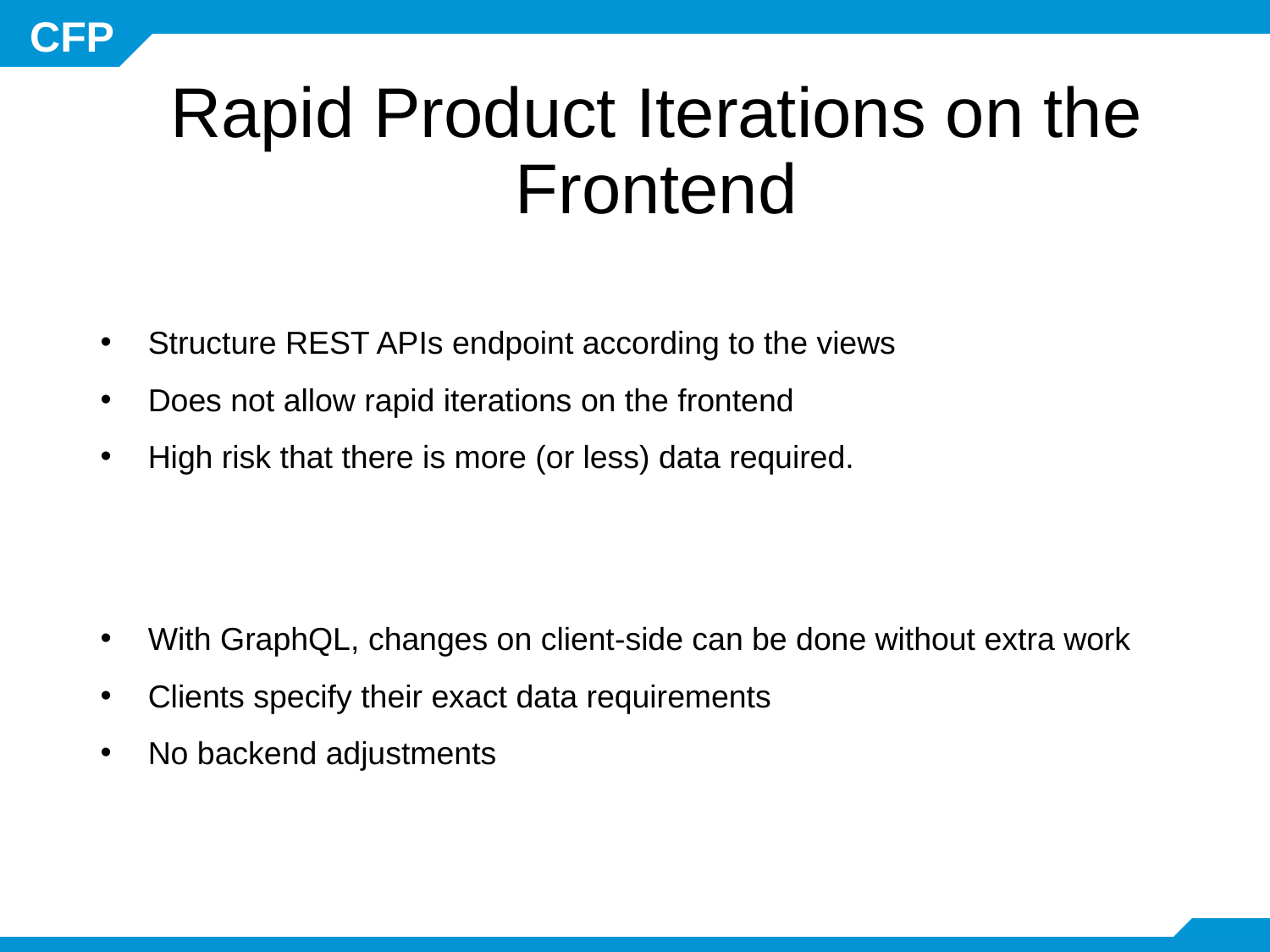

Rapid Product Iterations on the Frontend
Structure REST APIs endpoint according to the views
Does not allow rapid iterations on the frontend
High risk that there is more (or less) data required.

With GraphQL, changes on client-side can be done without extra work
Clients specify their exact data requirements
No backend adjustments